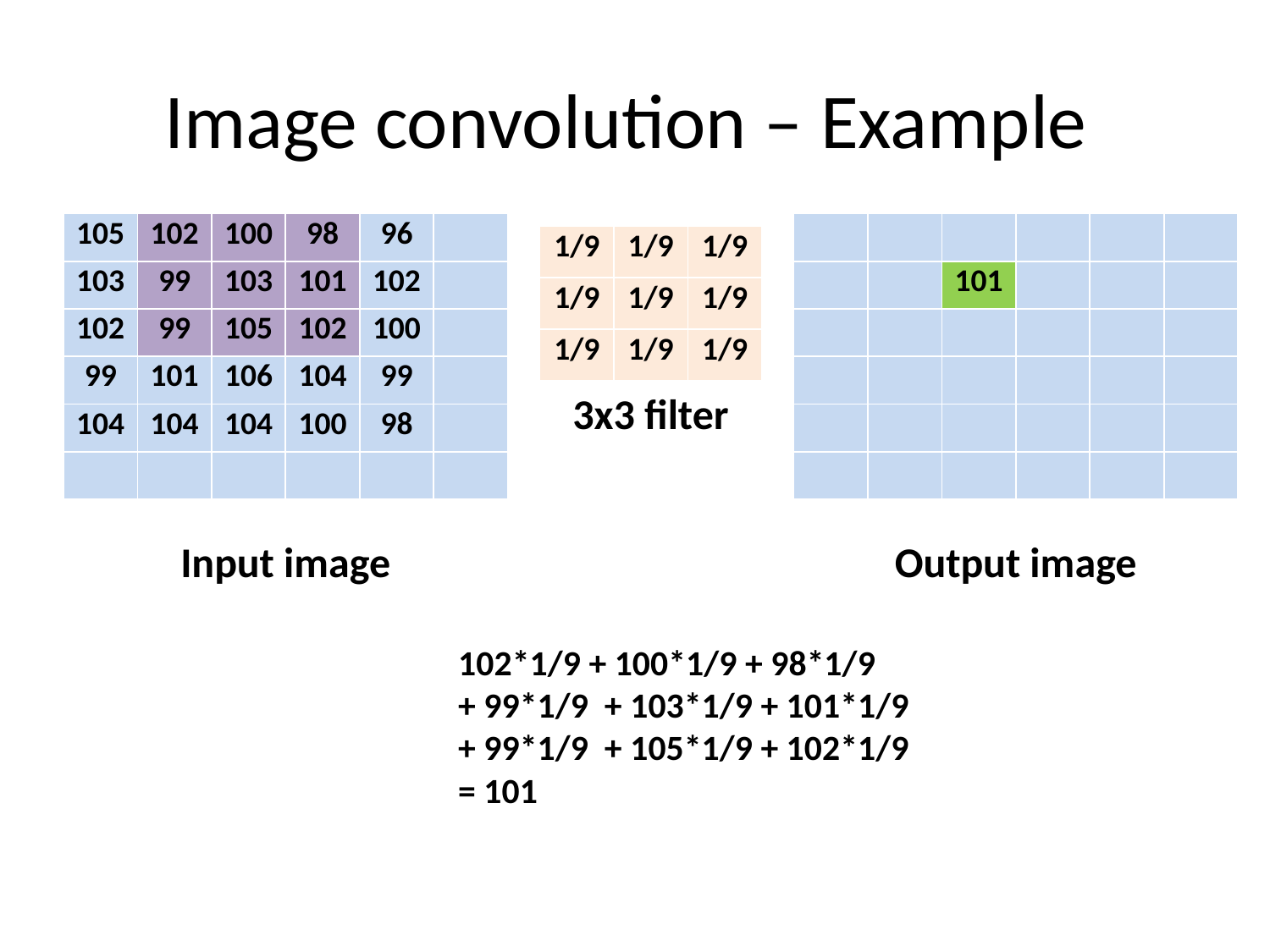

# Image convolution – Example
| 105 | 102 | 100 | 98 | 96 |  |
| --- | --- | --- | --- | --- | --- |
| 103 | 99 | 103 | 101 | 102 |  |
| 102 | 99 | 105 | 102 | 100 |  |
| 99 | 101 | 106 | 104 | 99 |  |
| 104 | 104 | 104 | 100 | 98 |  |
|  |  |  |  |  |  |
|  |  |  |  |  |  |
| --- | --- | --- | --- | --- | --- |
|  |  | 101 |  |  |  |
|  |  |  |  |  |  |
|  |  |  |  |  |  |
|  |  |  |  |  |  |
|  |  |  |  |  |  |
| 1/9 | 1/9 | 1/9 |
| --- | --- | --- |
| 1/9 | 1/9 | 1/9 |
| 1/9 | 1/9 | 1/9 |
3x3 filter
Input image
Output image
102*1/9 + 100*1/9 + 98*1/9
+ 99*1/9  + 103*1/9 + 101*1/9
+ 99*1/9  + 105*1/9 + 102*1/9
= 101